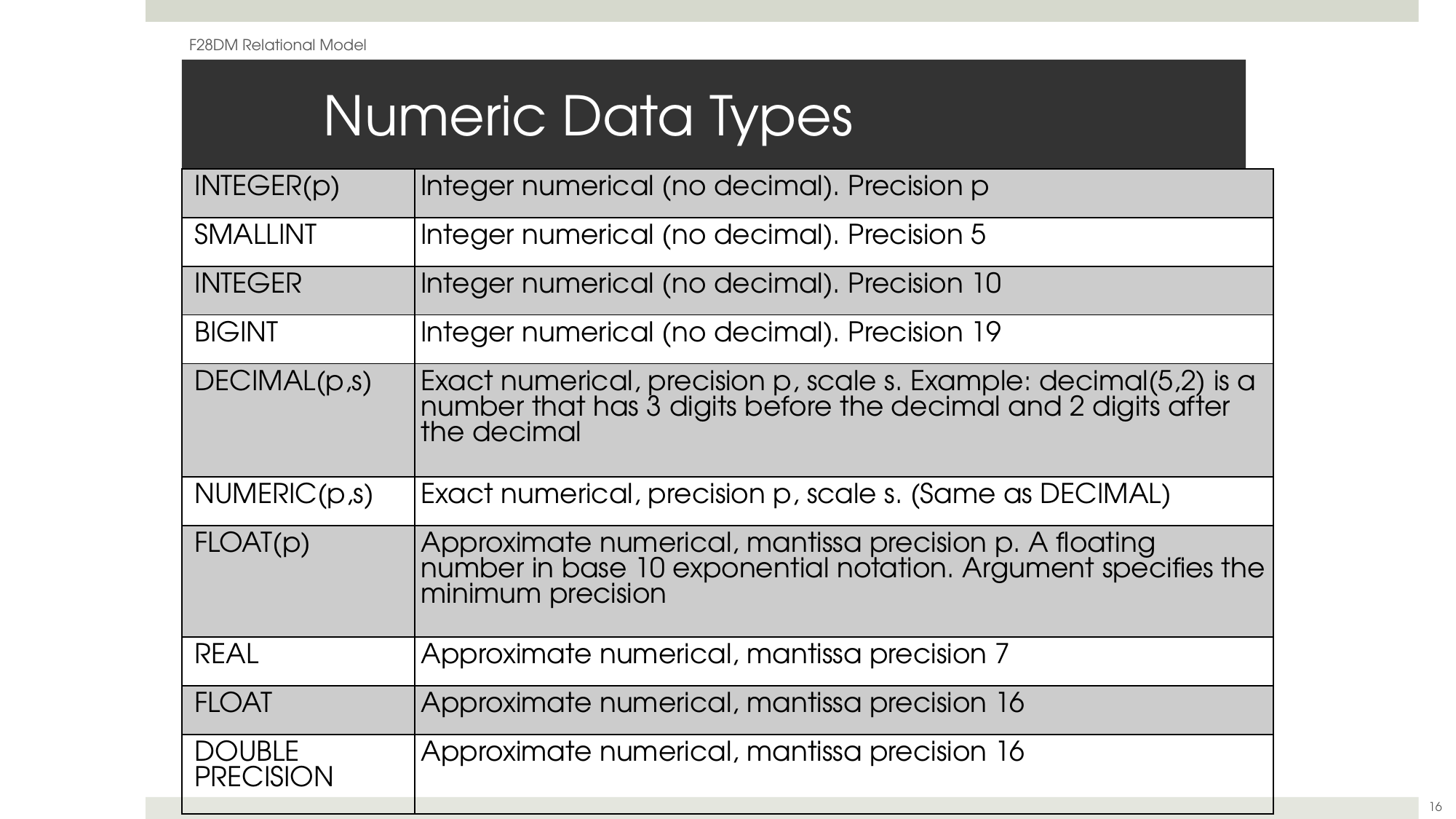

F28DM Relational Model

# Numeric Data Types
| INTEGER(p) | Integer numerical (no decimal). Precision p |
| --- | --- |
| SMALLINT | Integer numerical (no decimal). Precision 5 |
| INTEGER | Integer numerical (no decimal). Precision 10 |
| BIGINT | Integer numerical (no decimal). Precision 19 |
| DECIMAL(p,s) | Exact numerical, precision p, scale s. Example: decimal(5,2) is a number that has 3 digits before the decimal and 2 digits after the decimal |
| NUMERIC(p,s) | Exact numerical, precision p, scale s. (Same as DECIMAL) |
| FLOAT(p) | Approximate numerical, mantissa precision p. A floating number in base 10 exponential notation. Argument specifies the minimum precision |
| REAL | Approximate numerical, mantissa precision 7 |
| FLOAT | Approximate numerical, mantissa precision 16 |
| DOUBLE PRECISION | Approximate numerical, mantissa precision 16 |
16